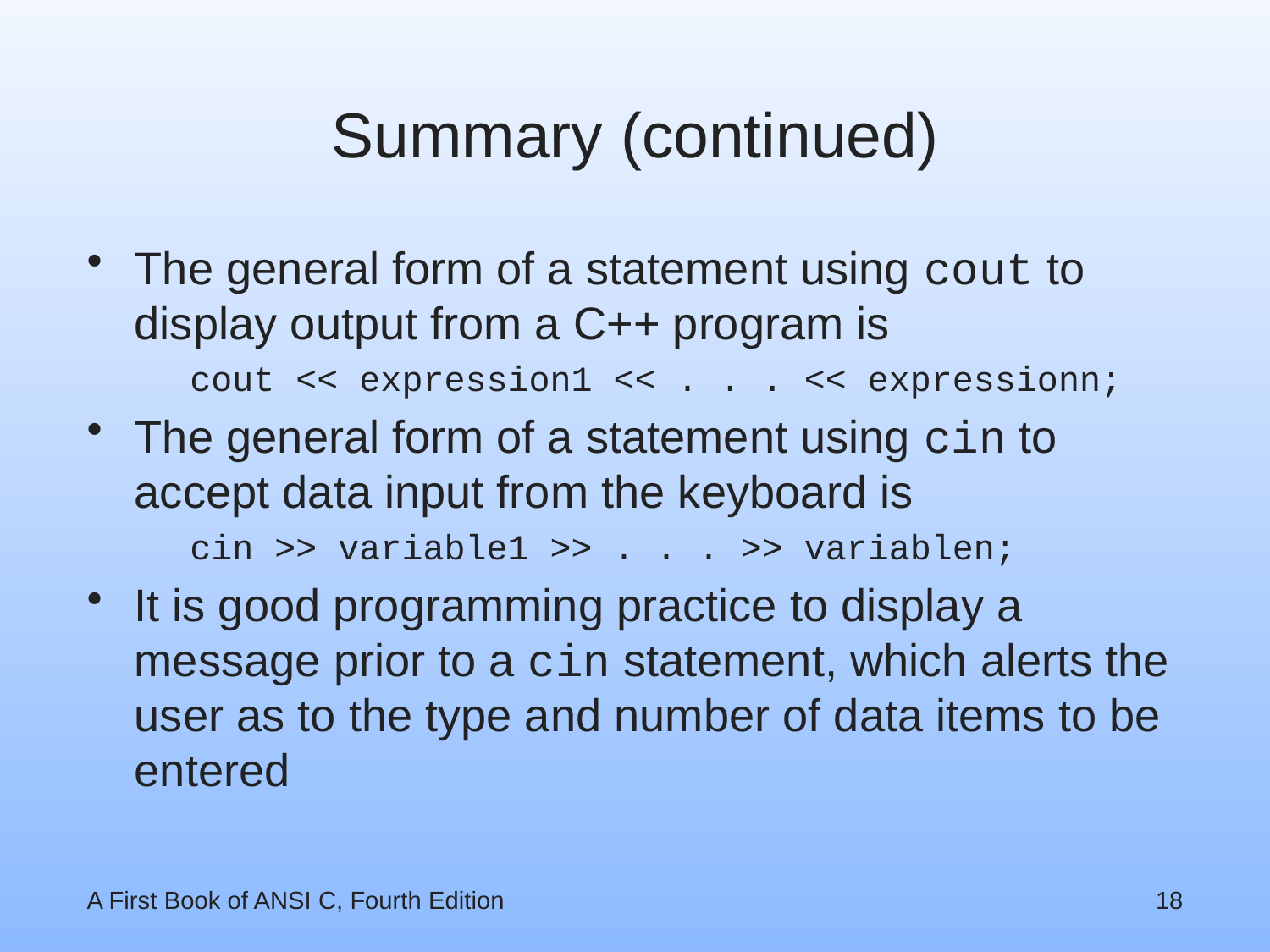

# Summary (continued)
The general form of a statement using cout to display output from a C++ program is
	cout << expression1 << . . . << expressionn;
The general form of a statement using cin to accept data input from the keyboard is
	cin >> variable1 >> . . . >> variablen;
It is good programming practice to display a message prior to a cin statement, which alerts the user as to the type and number of data items to be entered
A First Book of ANSI C, Fourth Edition
18